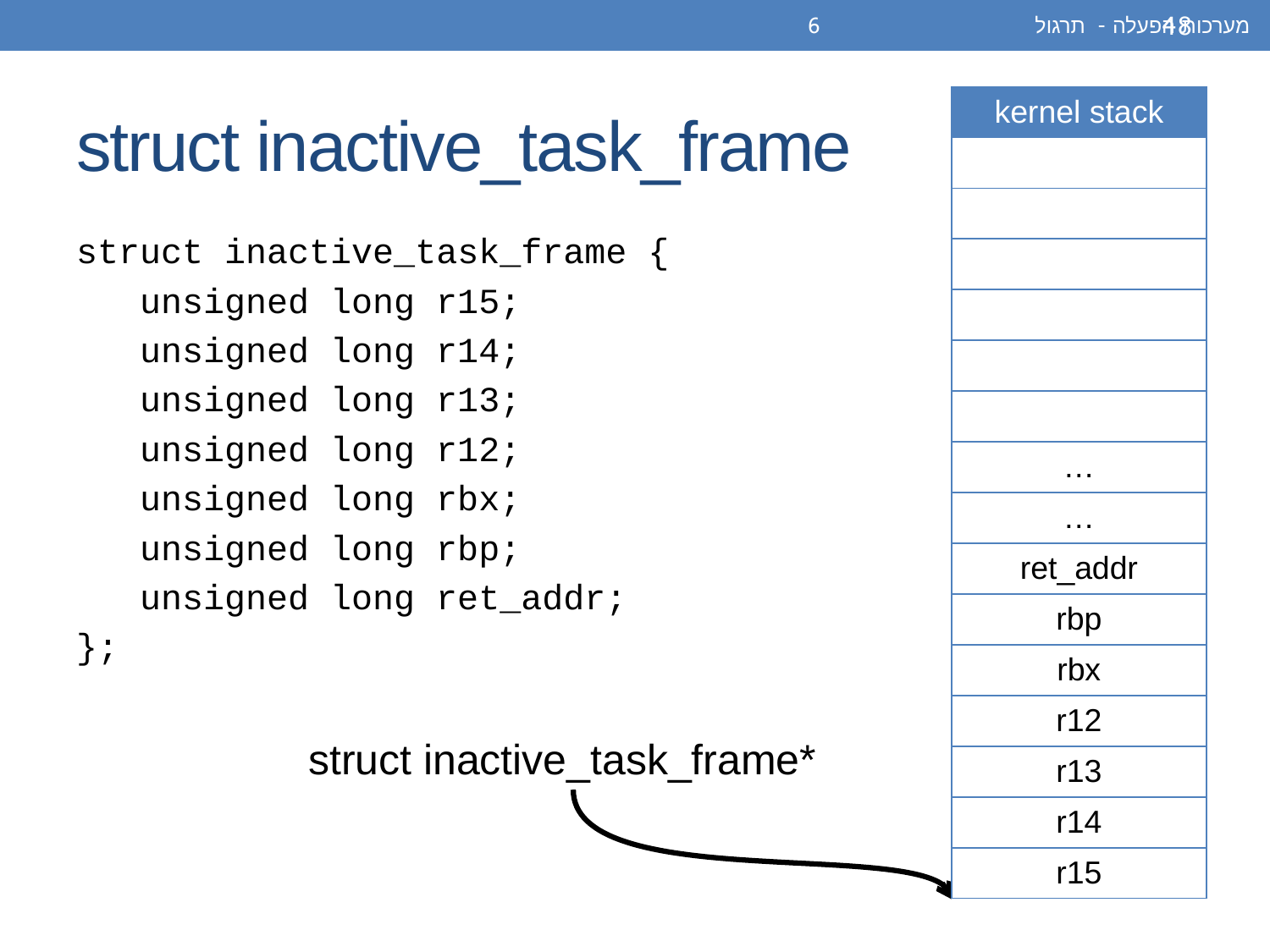

מערכות הפעלה - תרגול 6
48
# struct inactive_task_frame
| kernel stack |
| --- |
|  |
|  |
|  |
|  |
|  |
|  |
| … |
| … |
| ret\_addr |
| rbp |
| rbx |
| r12 |
| r13 |
| r14 |
| r15 |
struct inactive_task_frame {
   unsigned long r15;
   unsigned long r14;
   unsigned long r13;
   unsigned long r12;
   unsigned long rbx;
   unsigned long rbp;
   unsigned long ret_addr;
};
struct inactive_task_frame*